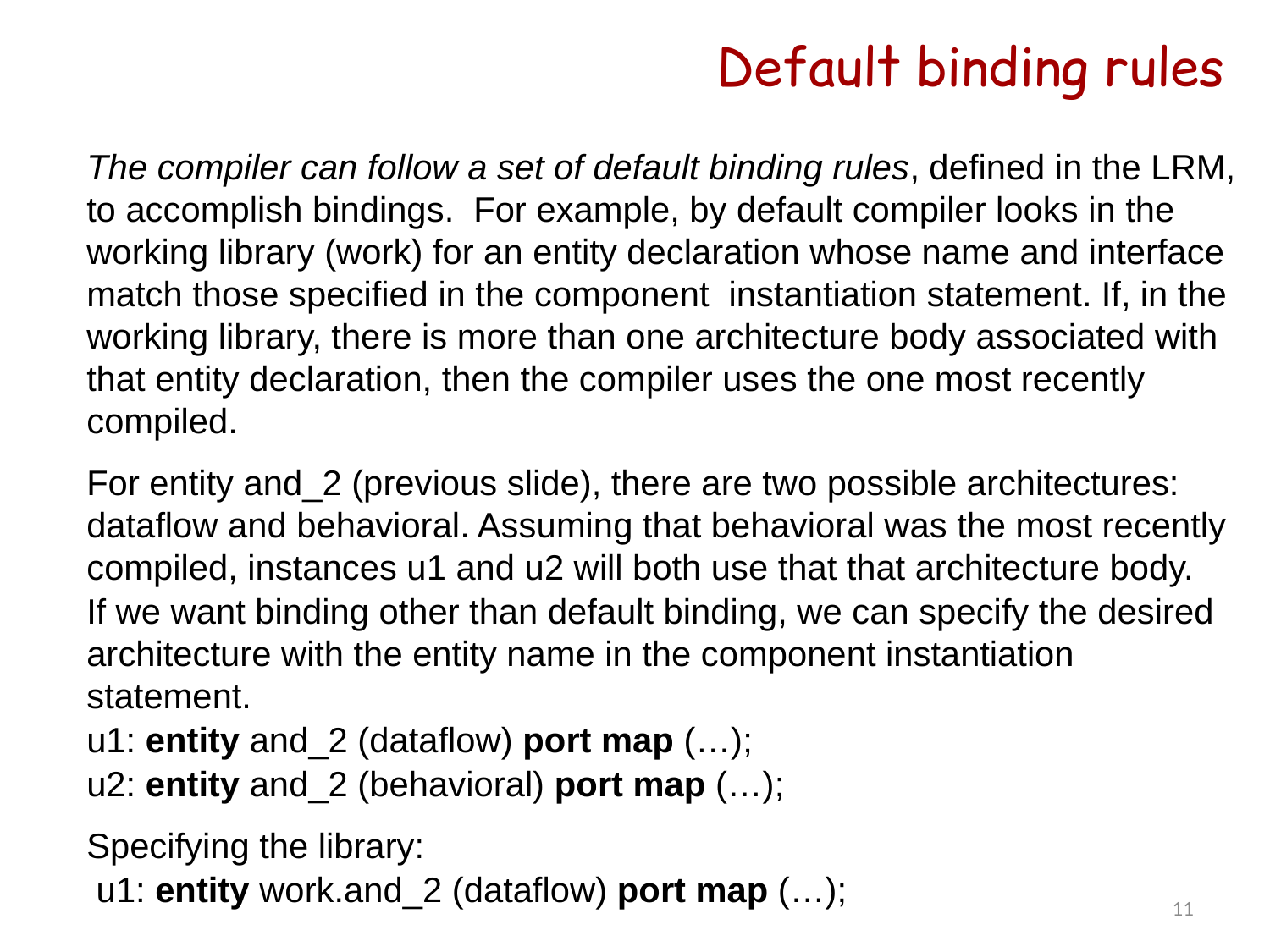

# Default binding rules
	The compiler can follow a set of default binding rules, defined in the LRM, to accomplish bindings.  For example, by default compiler looks in the working library (work) for an entity declaration whose name and interface match those specified in the component  instantiation statement. If, in the working library, there is more than one architecture body associated with that entity declaration, then the compiler uses the one most recently compiled.

	For entity and_2 (previous slide), there are two possible architectures: dataflow and behavioral. Assuming that behavioral was the most recently compiled, instances u1 and u2 will both use that that architecture body.
	If we want binding other than default binding, we can specify the desired architecture with the entity name in the component instantiation statement.
	u1: entity and_2 (dataflow) port map (…);
	u2: entity and_2 (behavioral) port map (…);

	Specifying the library:
	 u1: entity work.and_2 (dataflow) port map (…);

11